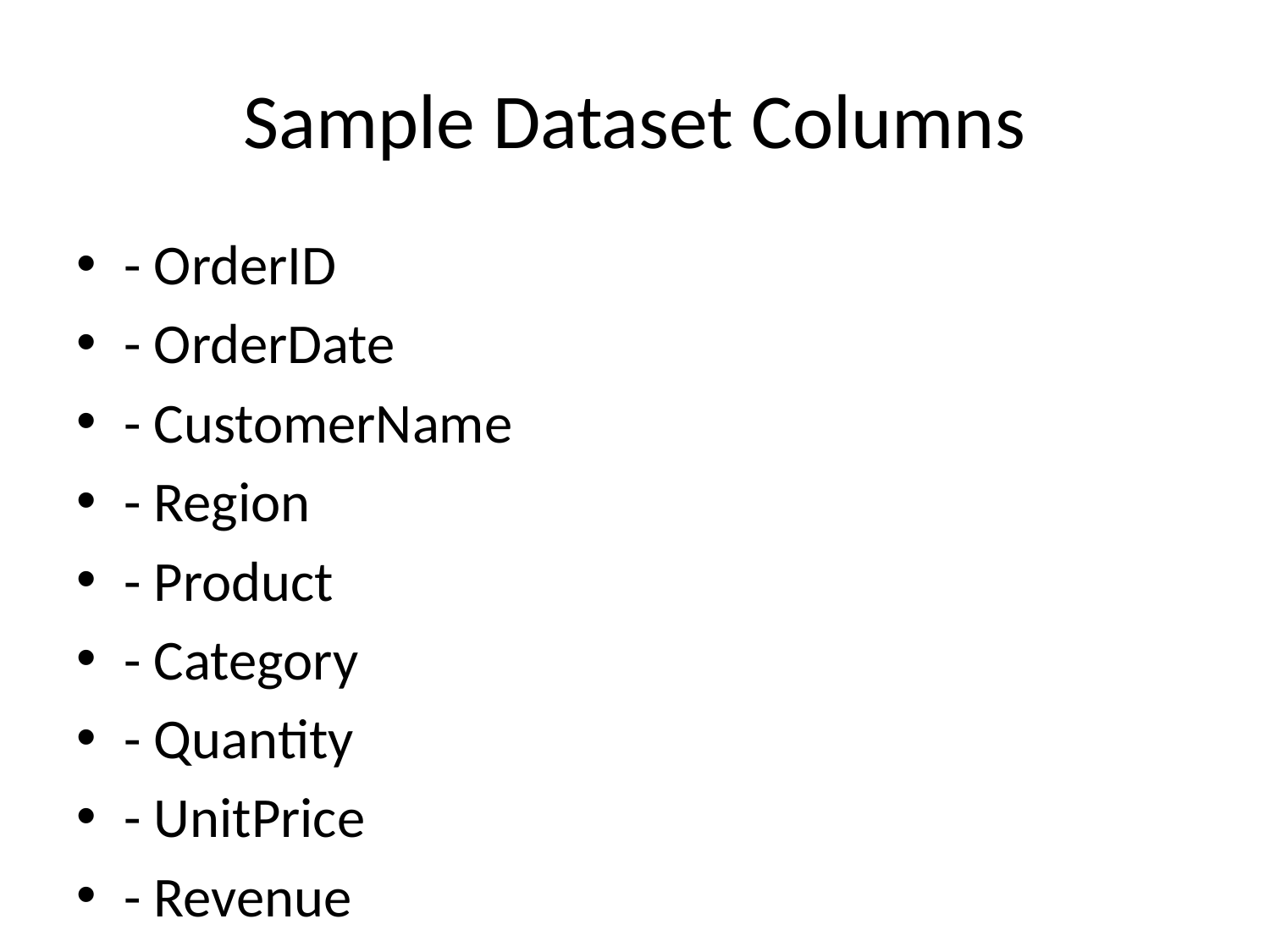

# Sample Dataset Columns
- OrderID
- OrderDate
- CustomerName
- Region
- Product
- Category
- Quantity
- UnitPrice
- Revenue
- Profit